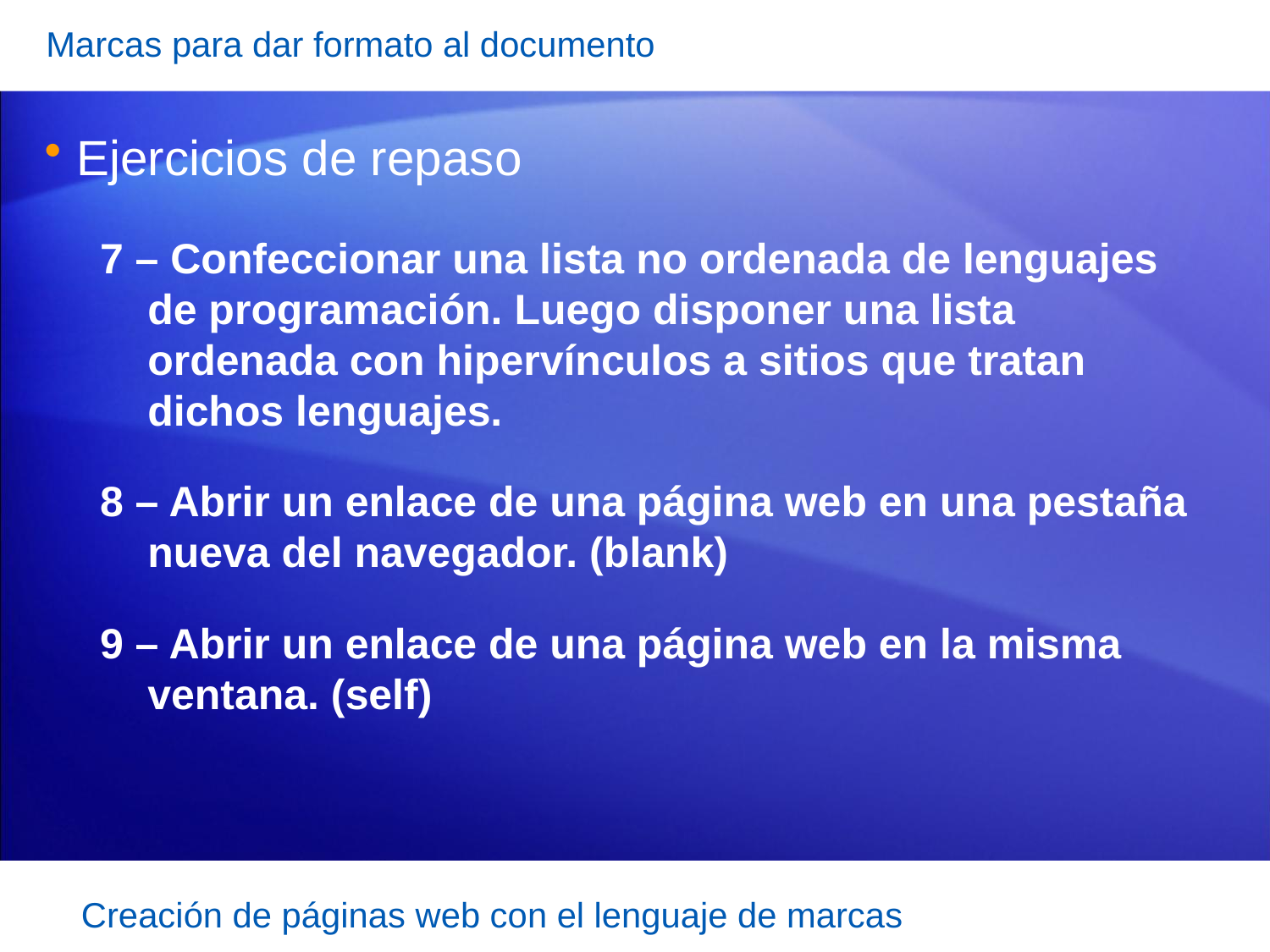

Marcas para dar formato al documento

Ejercicios de repaso
7 – Confeccionar una lista no ordenada de lenguajes de programación. Luego disponer una lista ordenada con hipervínculos a sitios que tratan dichos lenguajes.
8 – Abrir un enlace de una página web en una pestaña nueva del navegador. (blank)
9 – Abrir un enlace de una página web en la misma ventana. (self)

Creación de páginas web con el lenguaje de marcas